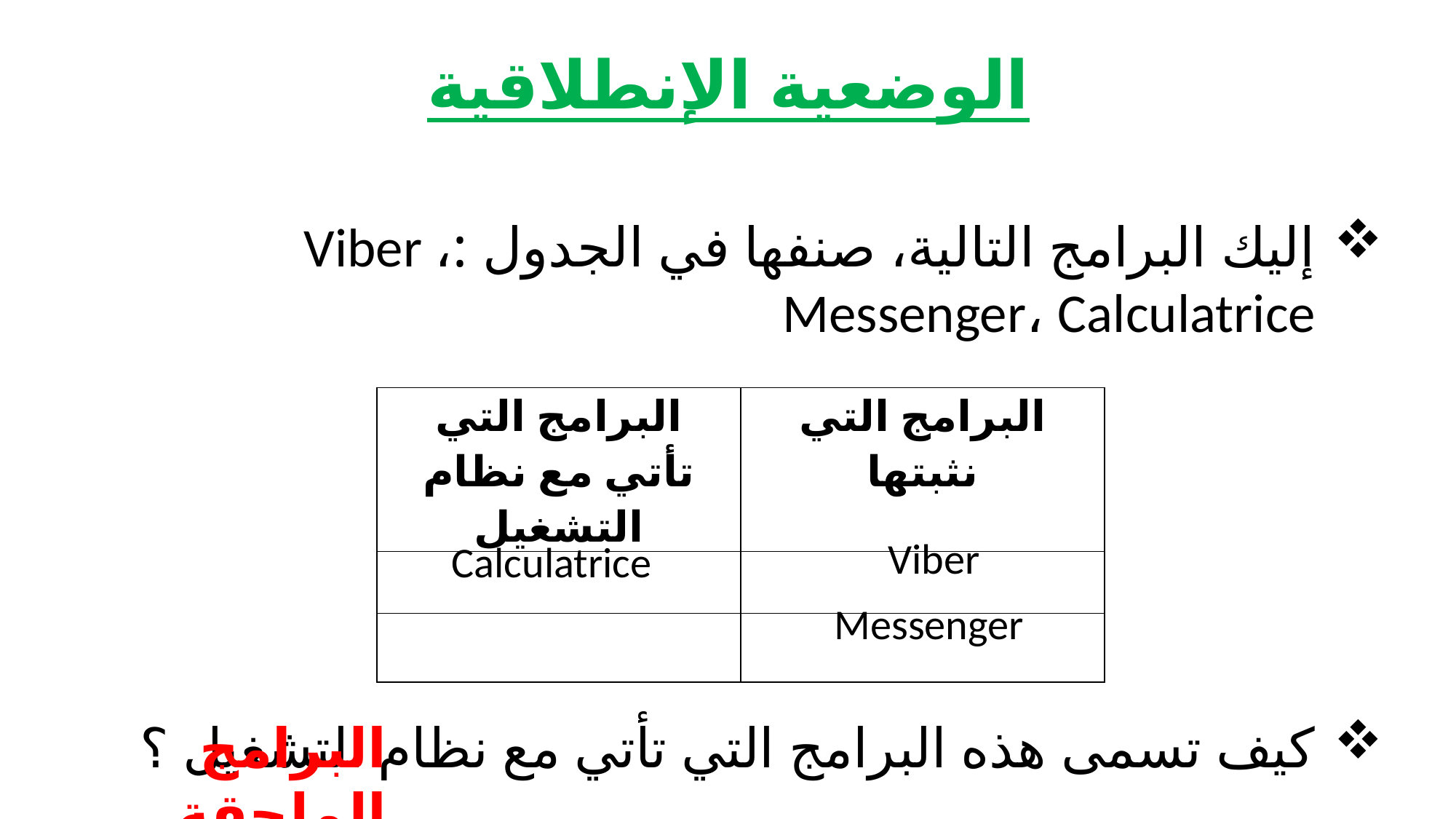

الوضعية الإنطلاقية
إليك البرامج التالية، صنفها في الجدول :Viber ، Messenger، Calculatrice
| البرامج التي تأتي مع نظام التشغيل | البرامج التي نثبتها |
| --- | --- |
|  |  |
|  |  |
Viber
Calculatrice
Messenger
البرامج الملحقة
كيف تسمى هذه البرامج التي تأتي مع نظام التشغيل ؟